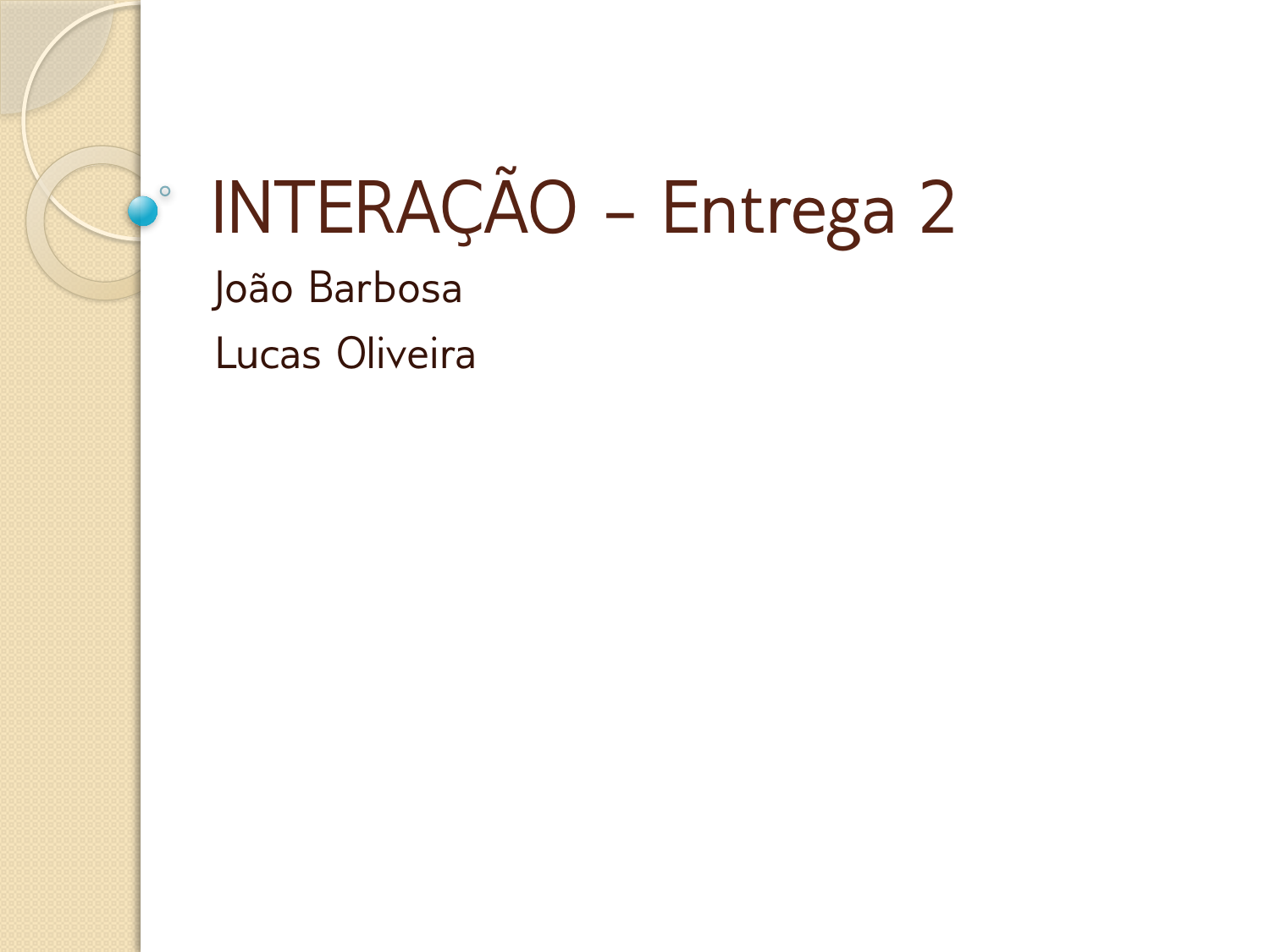

# INTERAÇÃO – Entrega 2
João Barbosa
Lucas Oliveira